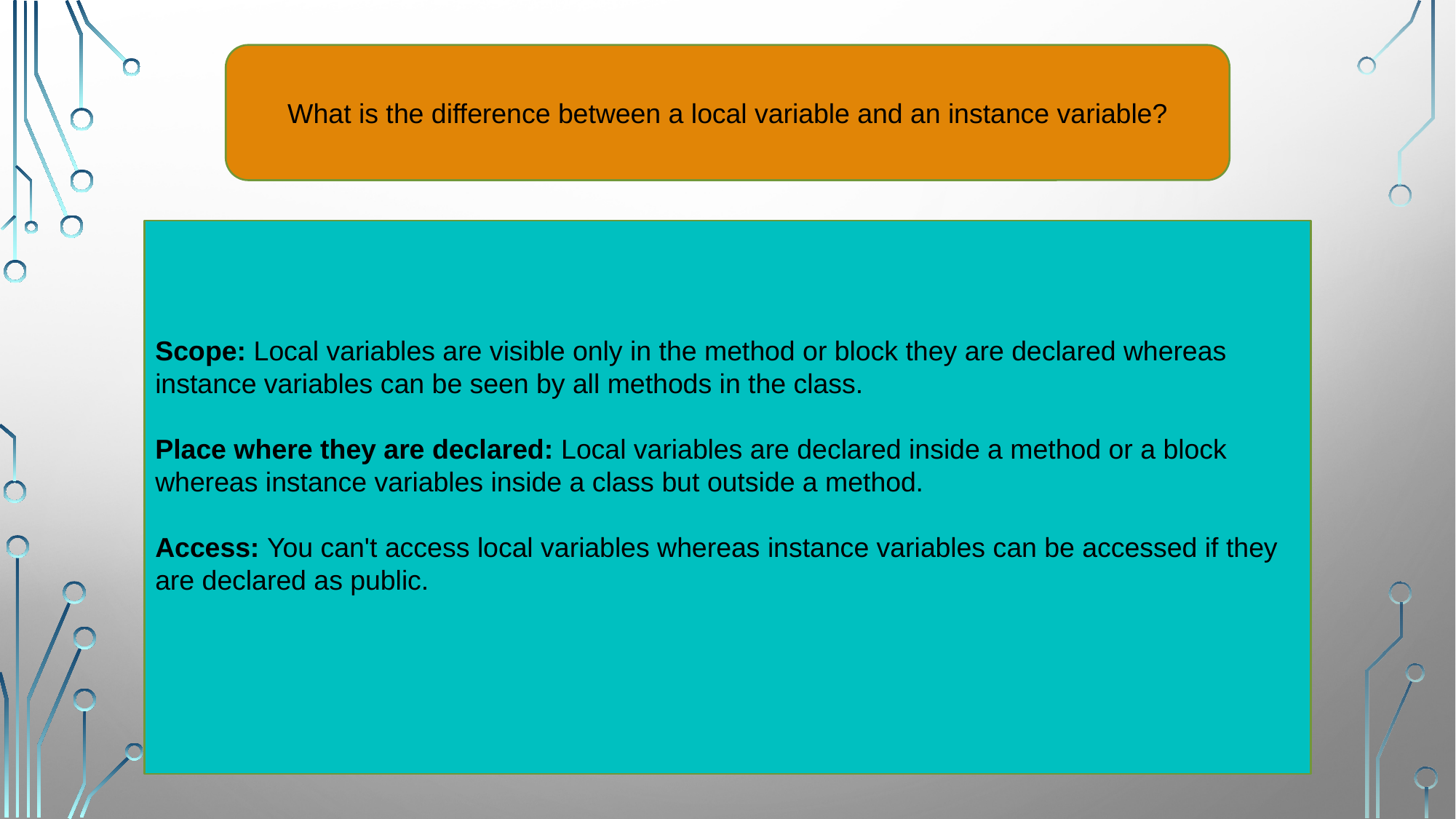

What is the difference between a local variable and an instance variable?
Scope: Local variables are visible only in the method or block they are declared whereas instance variables can be seen by all methods in the class.

Place where they are declared: Local variables are declared inside a method or a block whereas instance variables inside a class but outside a method.

Access: You can't access local variables whereas instance variables can be accessed if they are declared as public.